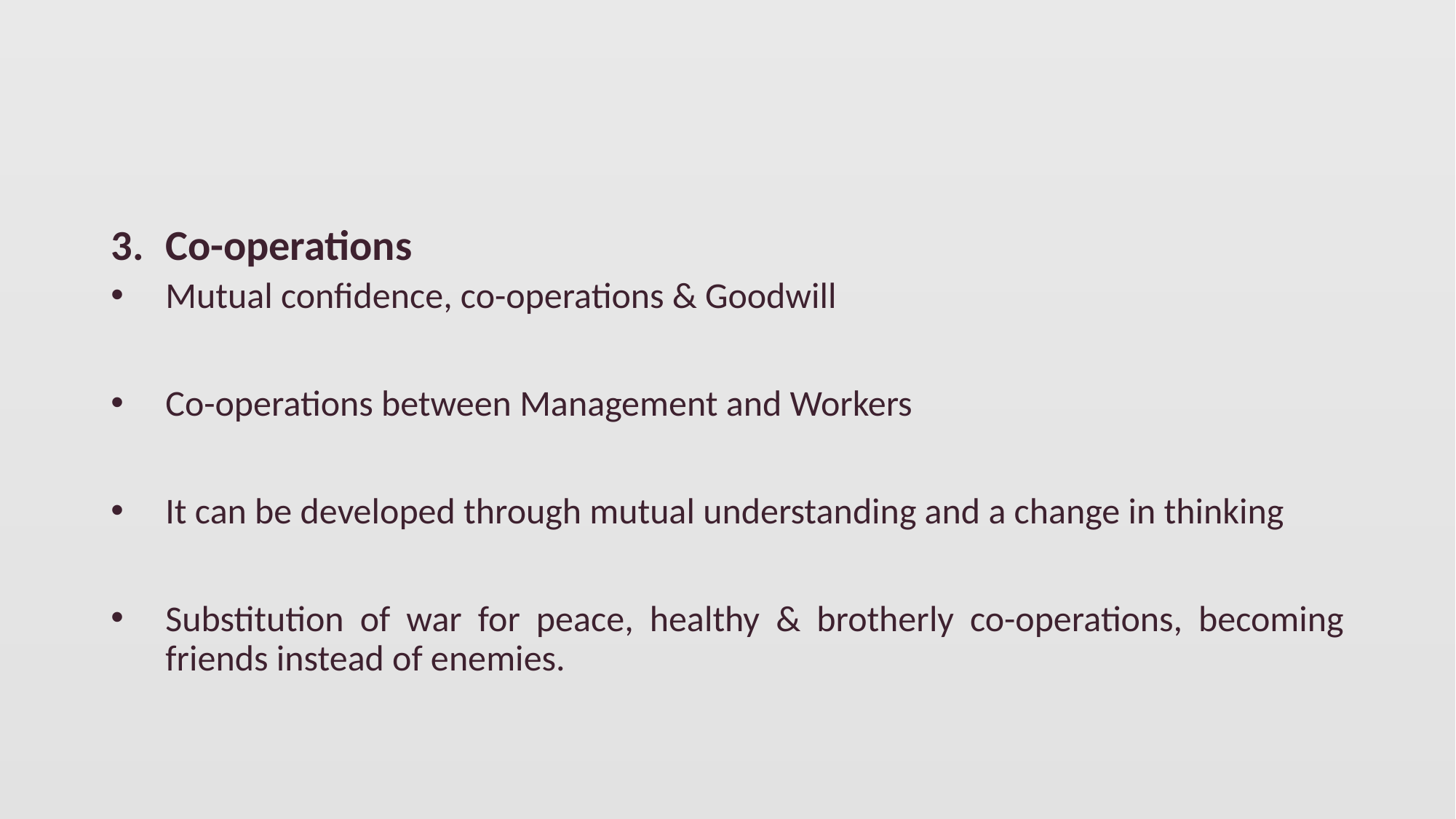

Co-operations
Mutual confidence, co-operations & Goodwill

Co-operations between Management and Workers

It can be developed through mutual understanding and a change in thinking

Substitution of war for peace, healthy & brotherly co-operations, becoming friends instead of enemies.